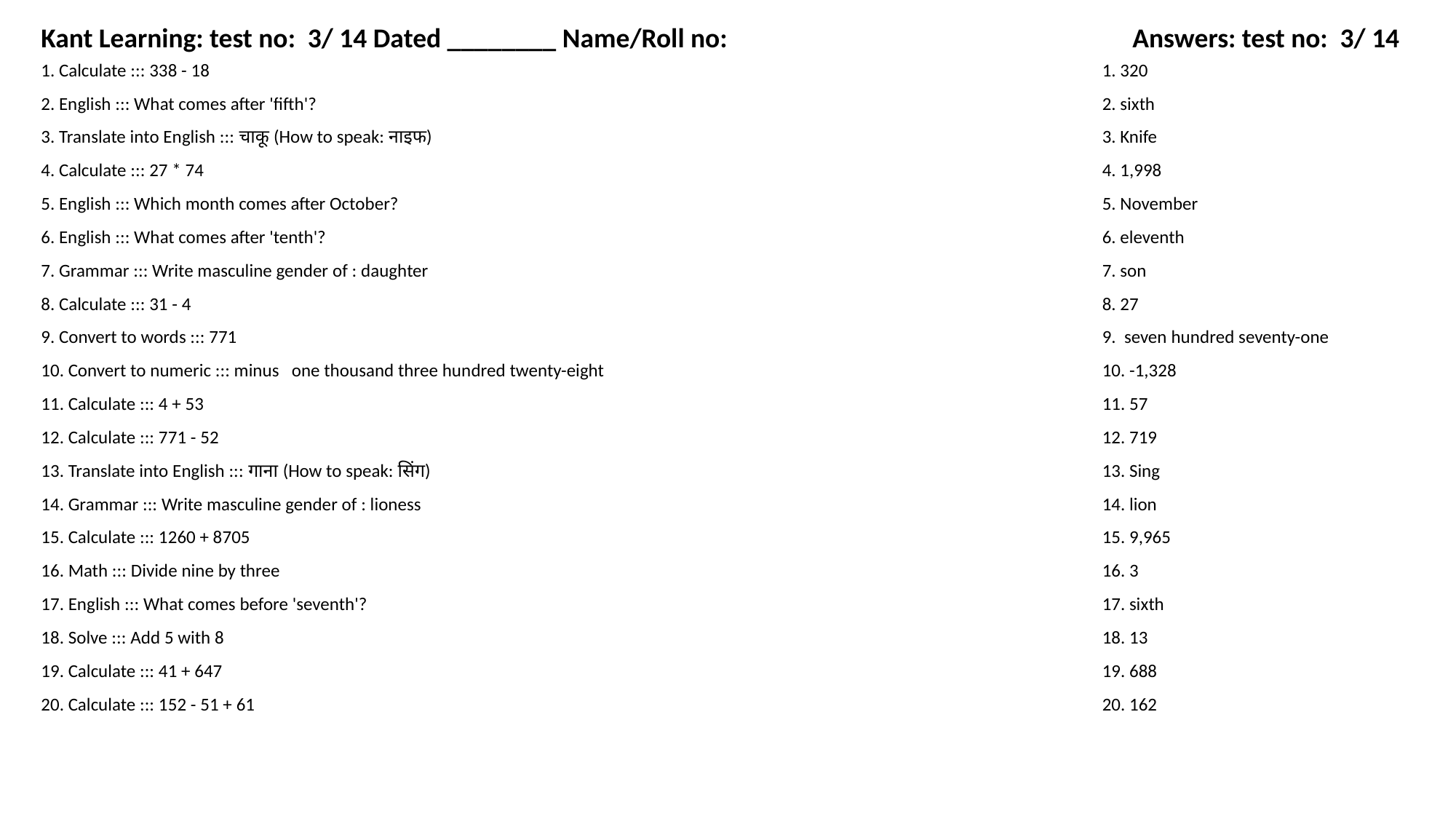

Kant Learning: test no:  3/ 14 Dated ________ Name/Roll no:
Answers: test no:  3/ 14
1. Calculate ::: 338 - 18
1. 320
2. English ::: What comes after 'fifth'?
2. sixth
3. Translate into English ::: चाकू (How to speak: नाइफ)
3. Knife
4. Calculate ::: 27 * 74
4. 1,998
5. English ::: Which month comes after October?
5. November
6. English ::: What comes after 'tenth'?
6. eleventh
7. Grammar ::: Write masculine gender of : daughter
7. son
8. Calculate ::: 31 - 4
8. 27
9. Convert to words ::: 771
9.  seven hundred seventy-one
10. Convert to numeric ::: minus   one thousand three hundred twenty-eight
10. -1,328
11. Calculate ::: 4 + 53
11. 57
12. Calculate ::: 771 - 52
12. 719
13. Translate into English ::: गाना (How to speak: सिंग)
13. Sing
14. Grammar ::: Write masculine gender of : lioness
14. lion
15. Calculate ::: 1260 + 8705
15. 9,965
16. Math ::: Divide nine by three
16. 3
17. English ::: What comes before 'seventh'?
17. sixth
18. Solve ::: Add 5 with 8
18. 13
19. Calculate ::: 41 + 647
19. 688
20. Calculate ::: 152 - 51 + 61
20. 162